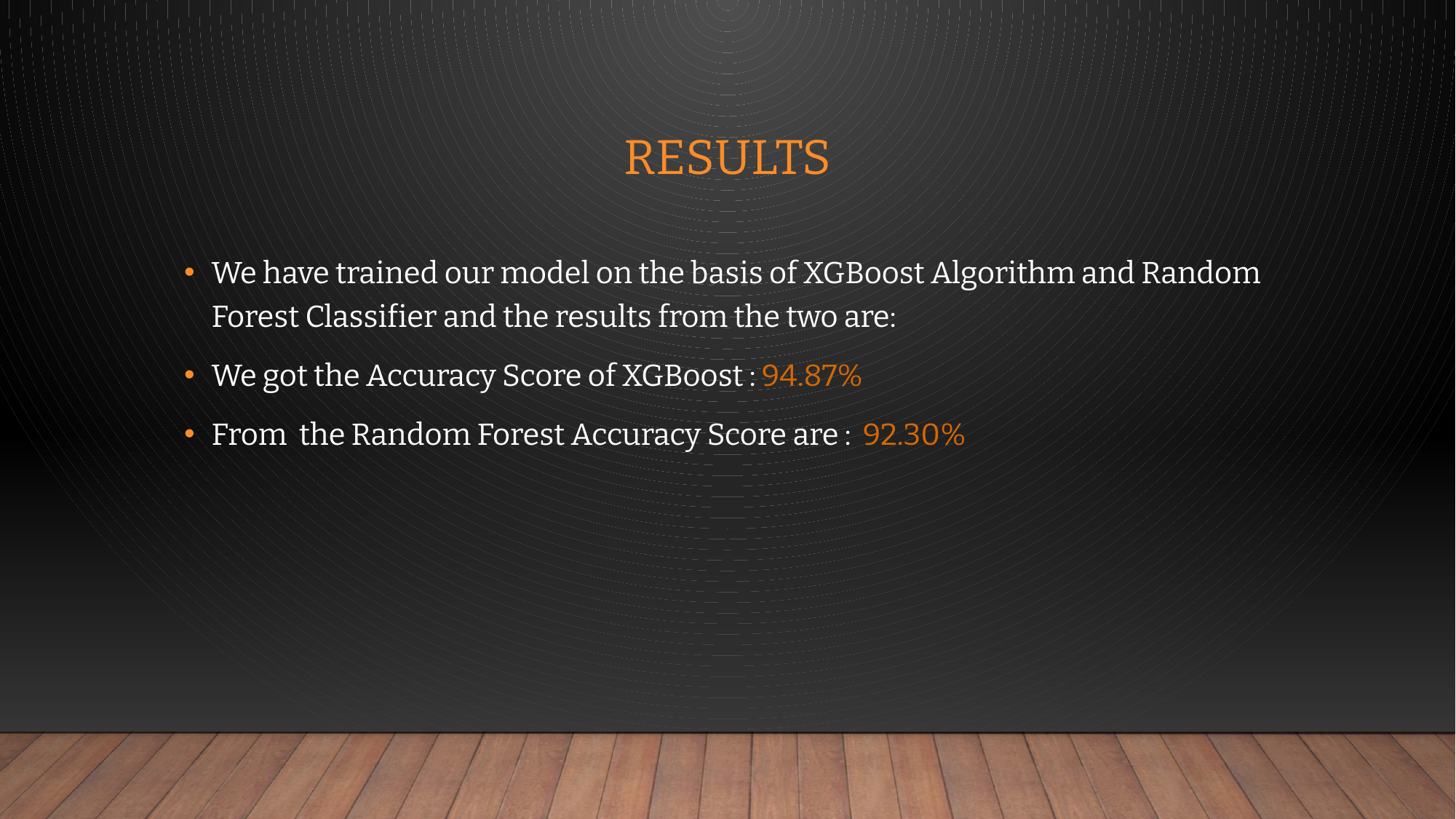

# Results
We have trained our model on the basis of XGBoost Algorithm and Random Forest Classifier and the results from the two are:
We got the Accuracy Score of XGBoost : 94.87%
From  the Random Forest Accuracy Score are :  92.30%